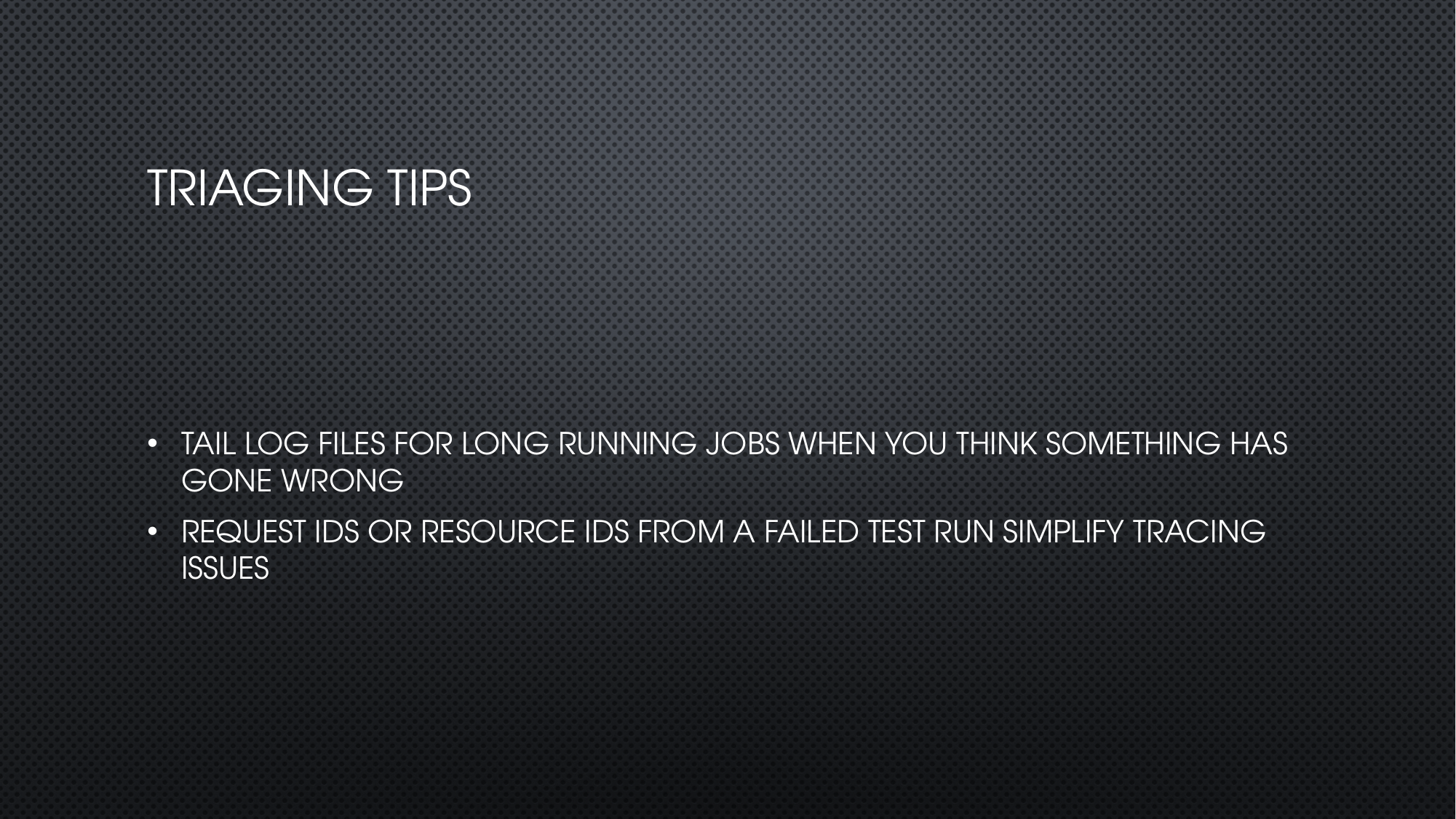

# Triaging Tips
Tail log files for long running jobs when you think something has gone wrong
Request ids or resource ids from a failed test run simplify tracing issues